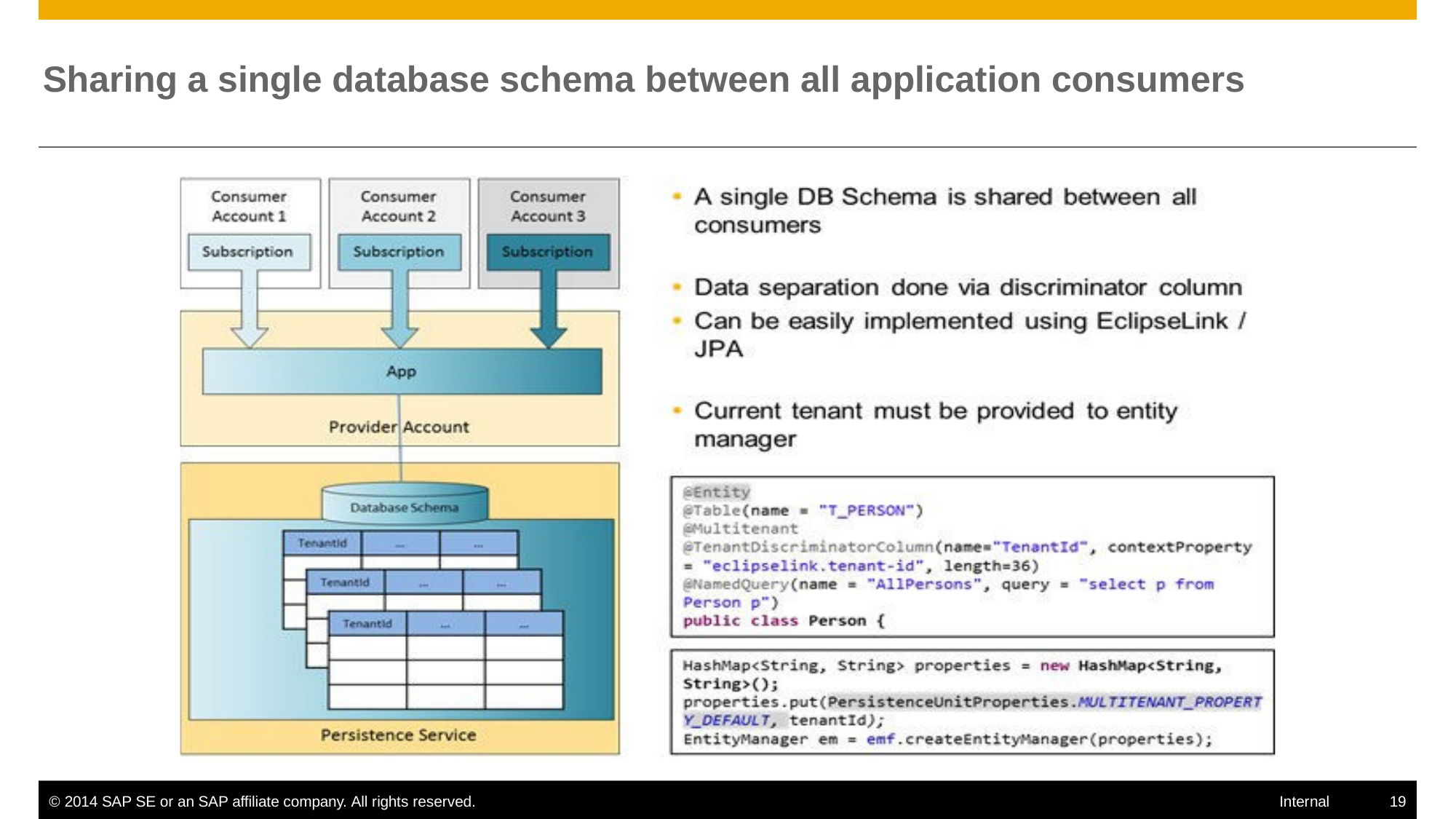

# Sharing a single database schema between all application consumers

© 2014 SAP SE or an SAP affiliate company. All rights reserved.
19
Internal